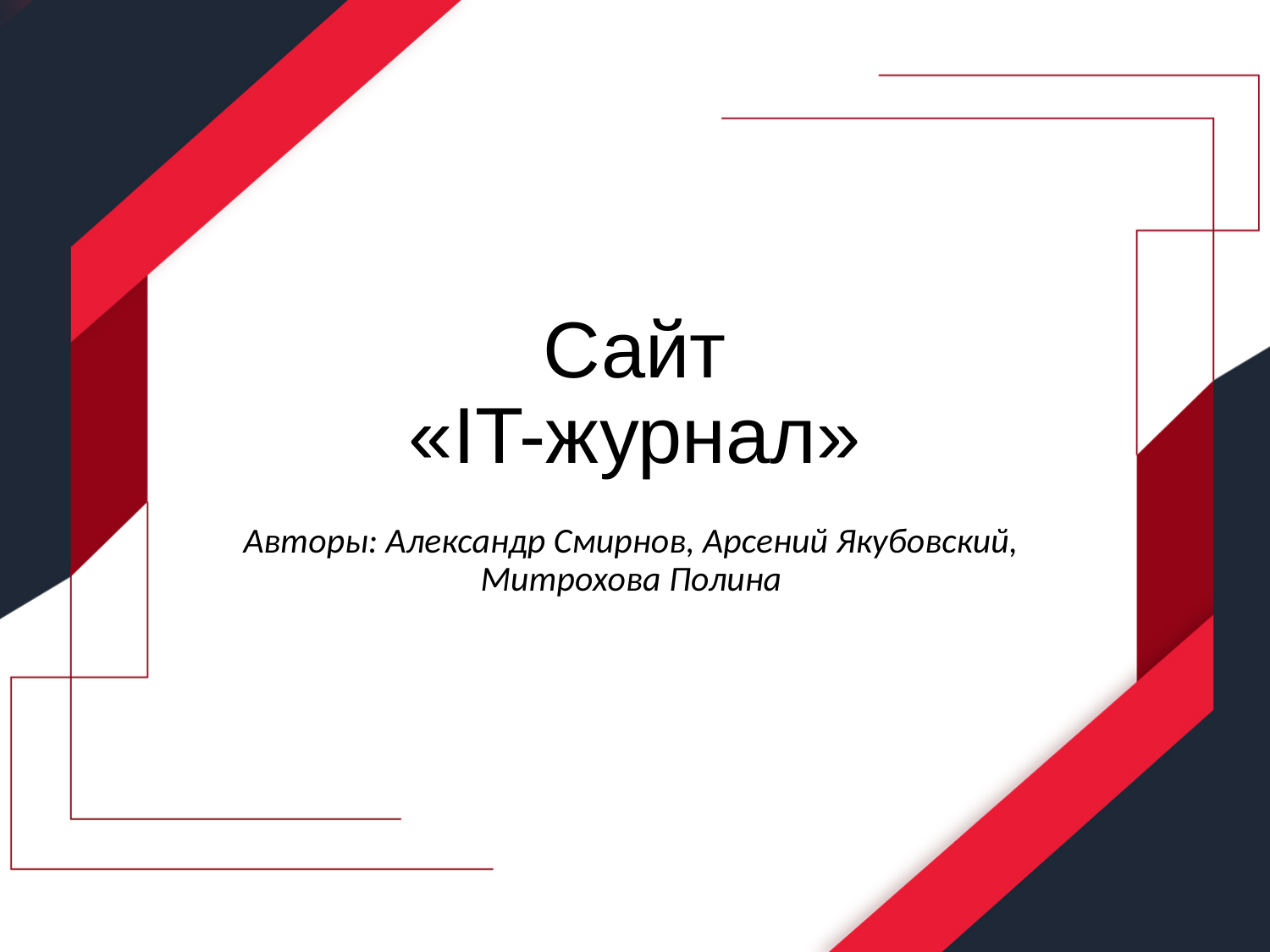

# Сайт «IT-журнал»
Авторы: Александр Смирнов, Арсений Якубовский, Митрохова Полина